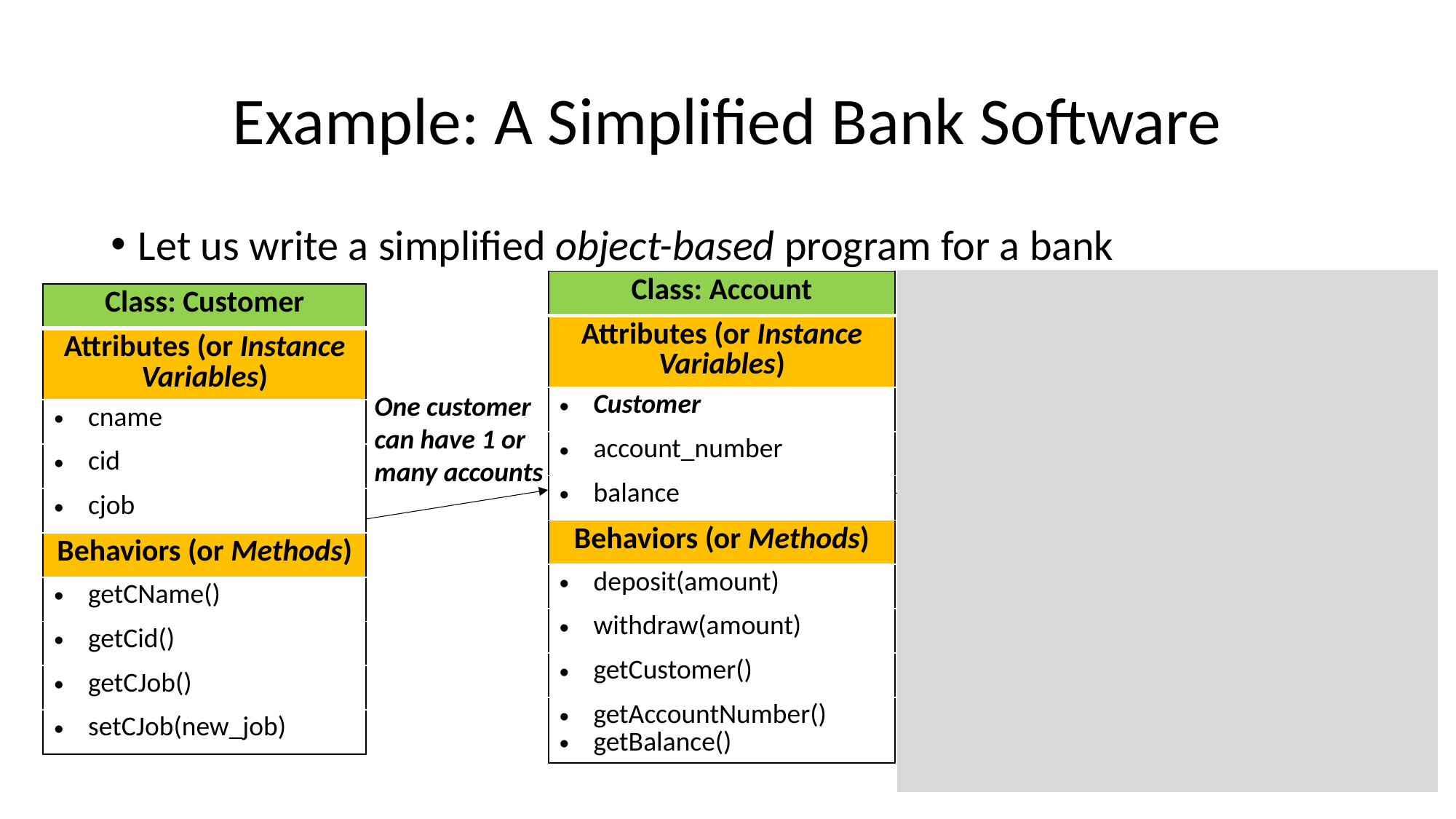

# Example: A Simplified Bank Software
Let us write a simplified object-based program for a bank

| Class: Account |
| --- |
| Attributes (or Instance Variables) |
| Customer |
| account\_number |
| balance |
| Behaviors (or Methods) |
| deposit(amount) |
| withdraw(amount) |
| getCustomer() |
| getAccountNumber() getBalance() |

| Class: Customer |
| --- |
| Attributes (or Instance Variables) |
| cname |
| cid |
| cjob |
| Behaviors (or Methods) |
| getCName() |
| getCid() |
| getCJob() |
| setCJob(new\_job) |
| Class: BankAccounts |
| --- |
| Attributes (or Instance Variables) |
| alist (a list which holds Account objects) |
| Behaviors (or Methods) |
| addAccount(Account) |
| removeAccount(Account) |
| printAllCBalances() |
Many accounts can
be held in
BankAccounts
One customer
can have 1 or
many accounts